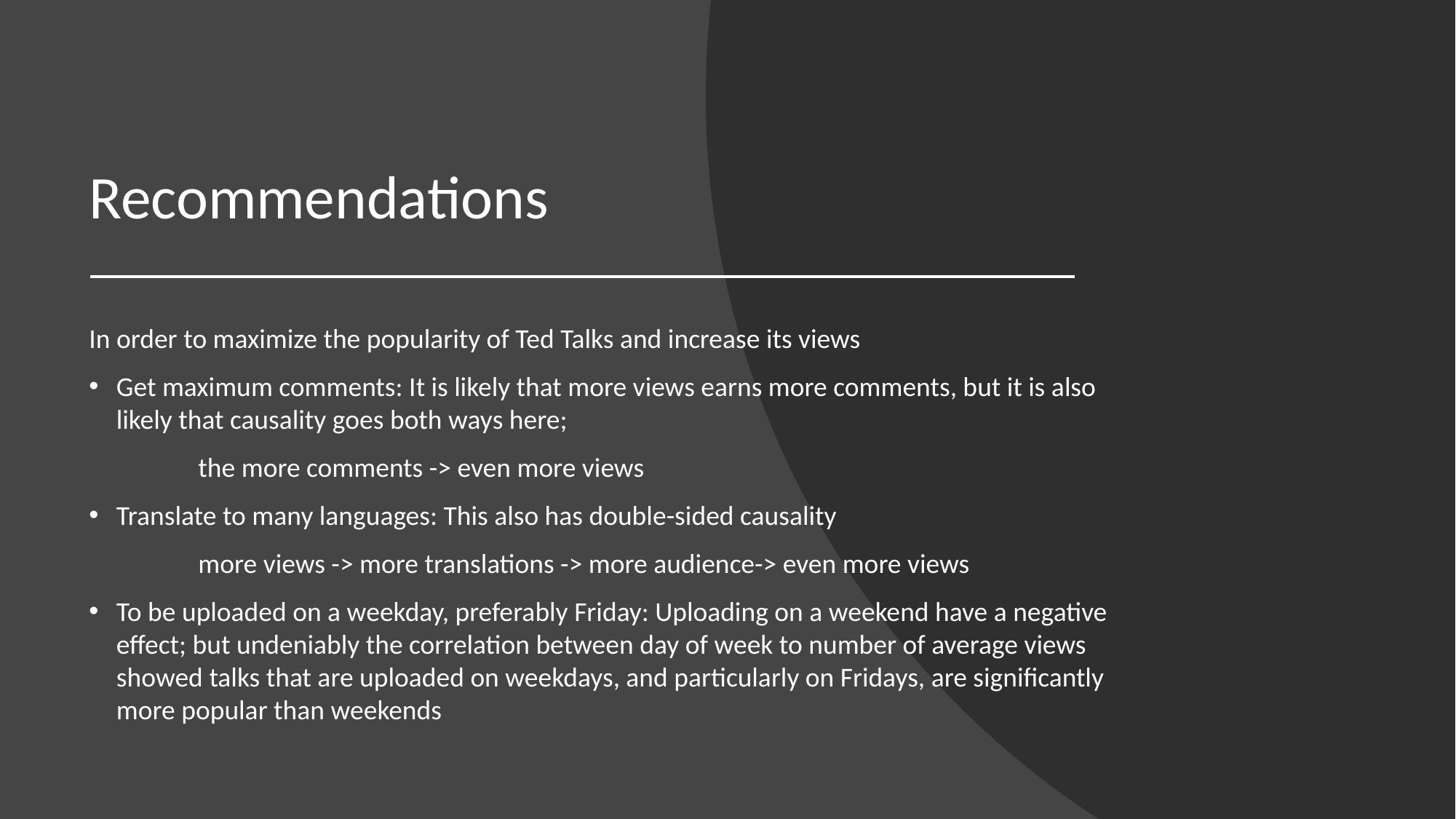

# Recommendations
In order to maximize the popularity of Ted Talks and increase its views
Get maximum comments: It is likely that more views earns more comments, but it is also likely that causality goes both ways here;
	the more comments -> even more views
Translate to many languages: This also has double-sided causality
	more views -> more translations -> more audience-> even more views
To be uploaded on a weekday, preferably Friday: Uploading on a weekend have a negative effect; but undeniably the correlation between day of week to number of average views showed talks that are uploaded on weekdays, and particularly on Fridays, are significantly more popular than weekends